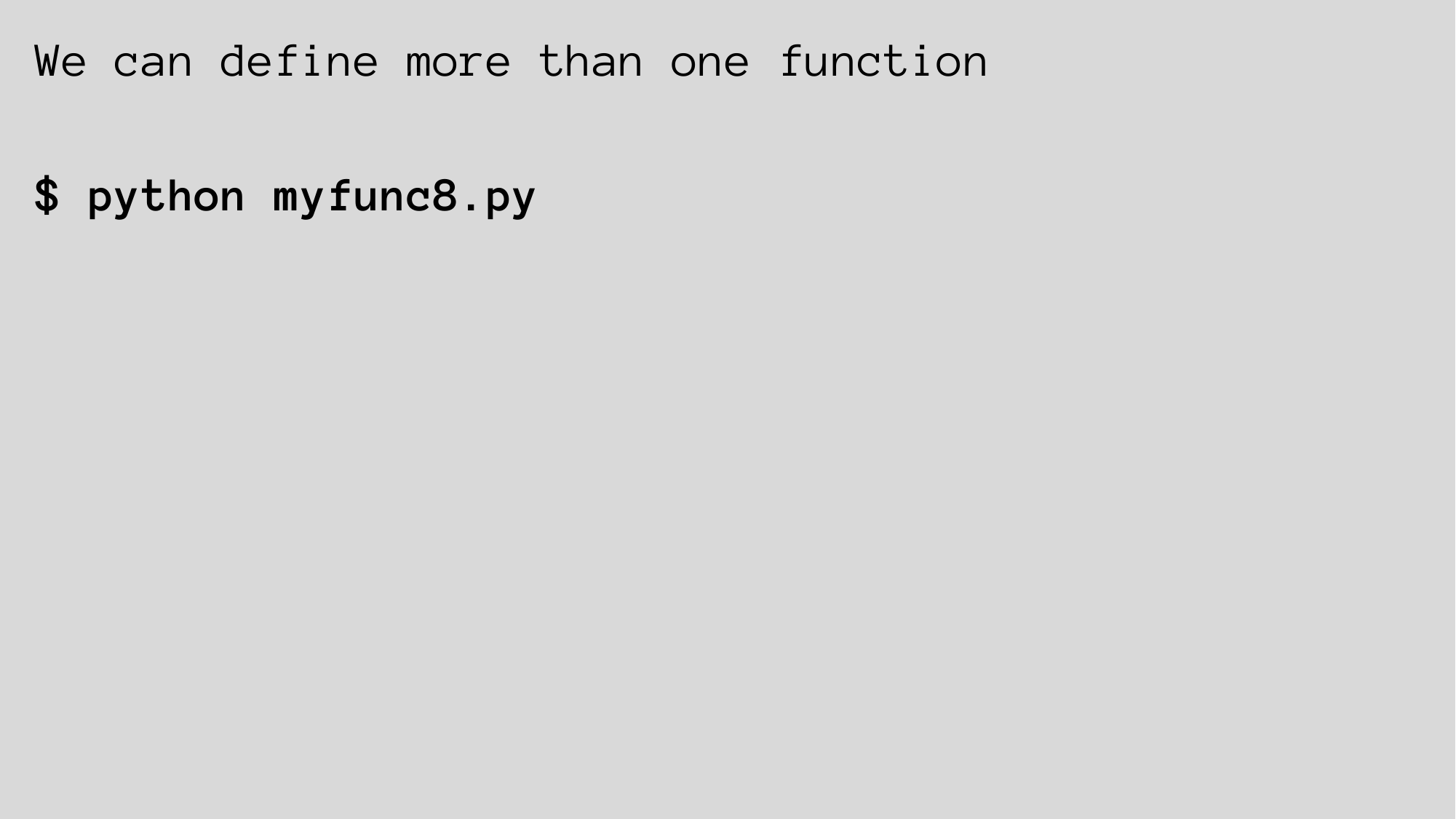

We can define more than one function

$ python myfunc8.py